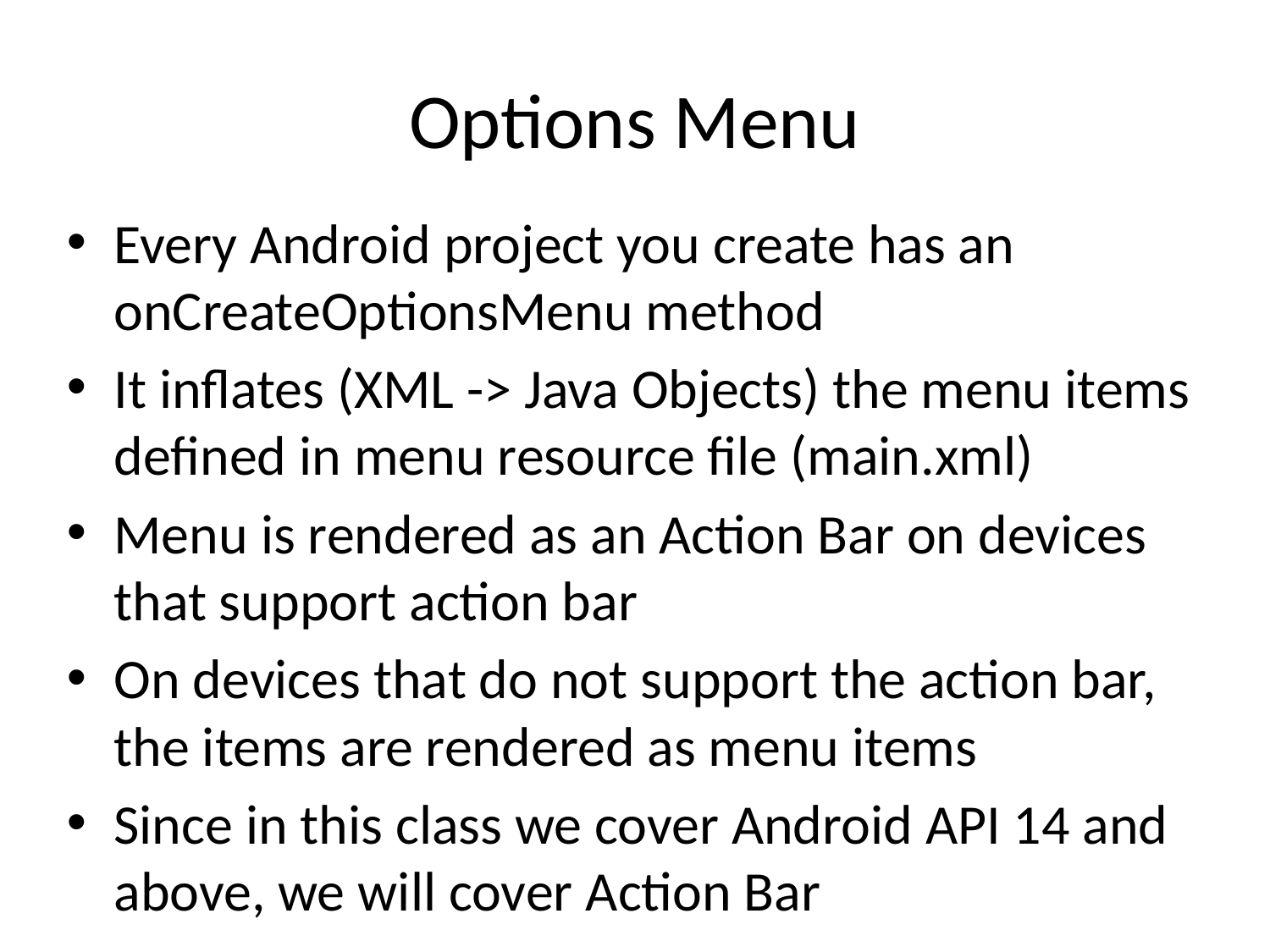

# Options Menu
Every Android project you create has an onCreateOptionsMenu method
It inflates (XML -> Java Objects) the menu items defined in menu resource file (main.xml)
Menu is rendered as an Action Bar on devices that support action bar
On devices that do not support the action bar, the items are rendered as menu items
Since in this class we cover Android API 14 and above, we will cover Action Bar